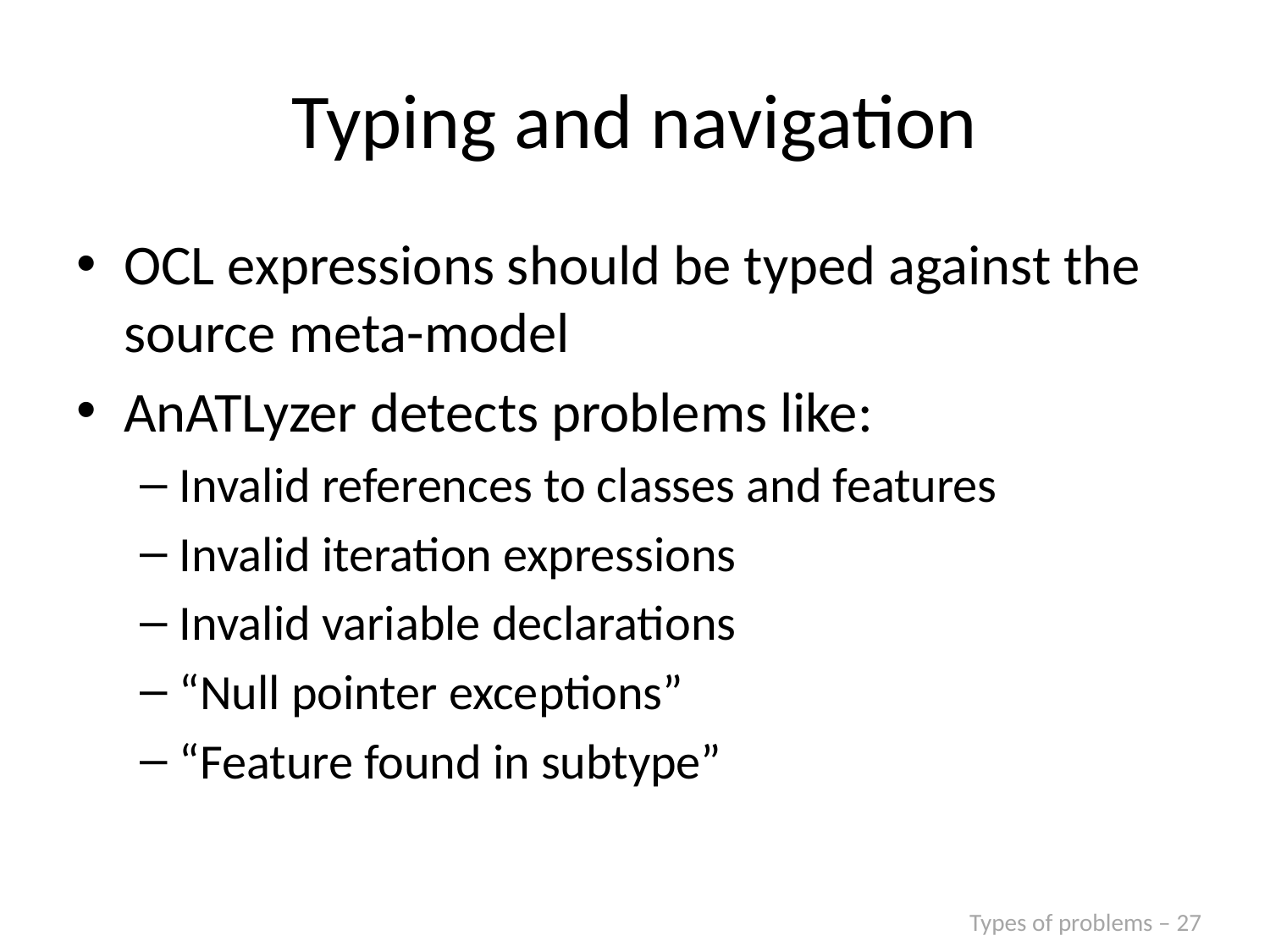

# Typing and navigation
OCL expressions should be typed against the source meta-model
AnATLyzer detects problems like:
Invalid references to classes and features
Invalid iteration expressions
Invalid variable declarations
“Null pointer exceptions”
“Feature found in subtype”
Types of problems – 27